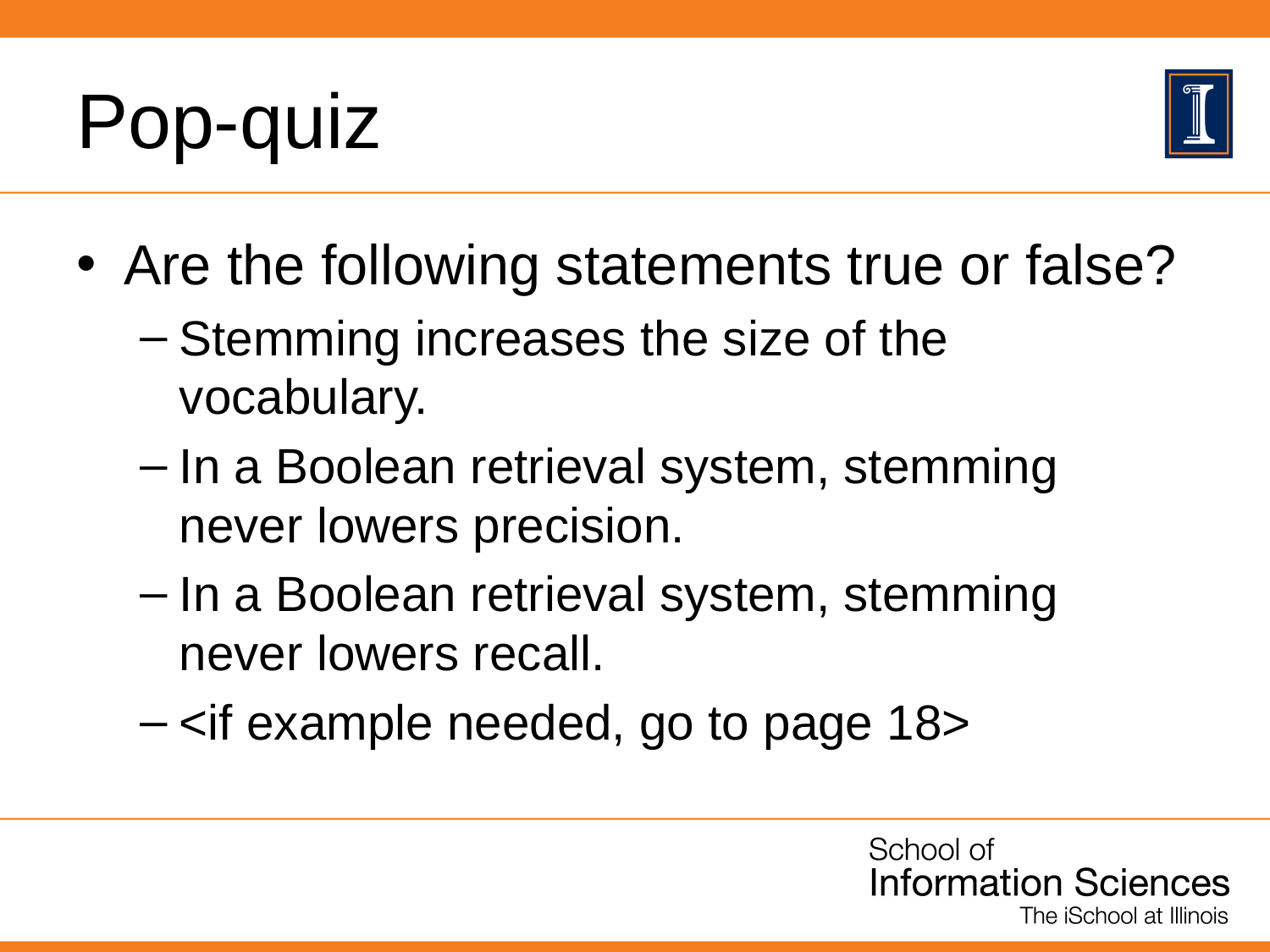

# Pop-quiz
Are the following statements true or false?
Stemming increases the size of the vocabulary.
In a Boolean retrieval system, stemming never lowers precision.
In a Boolean retrieval system, stemming never lowers recall.
<if example needed, go to page 18>